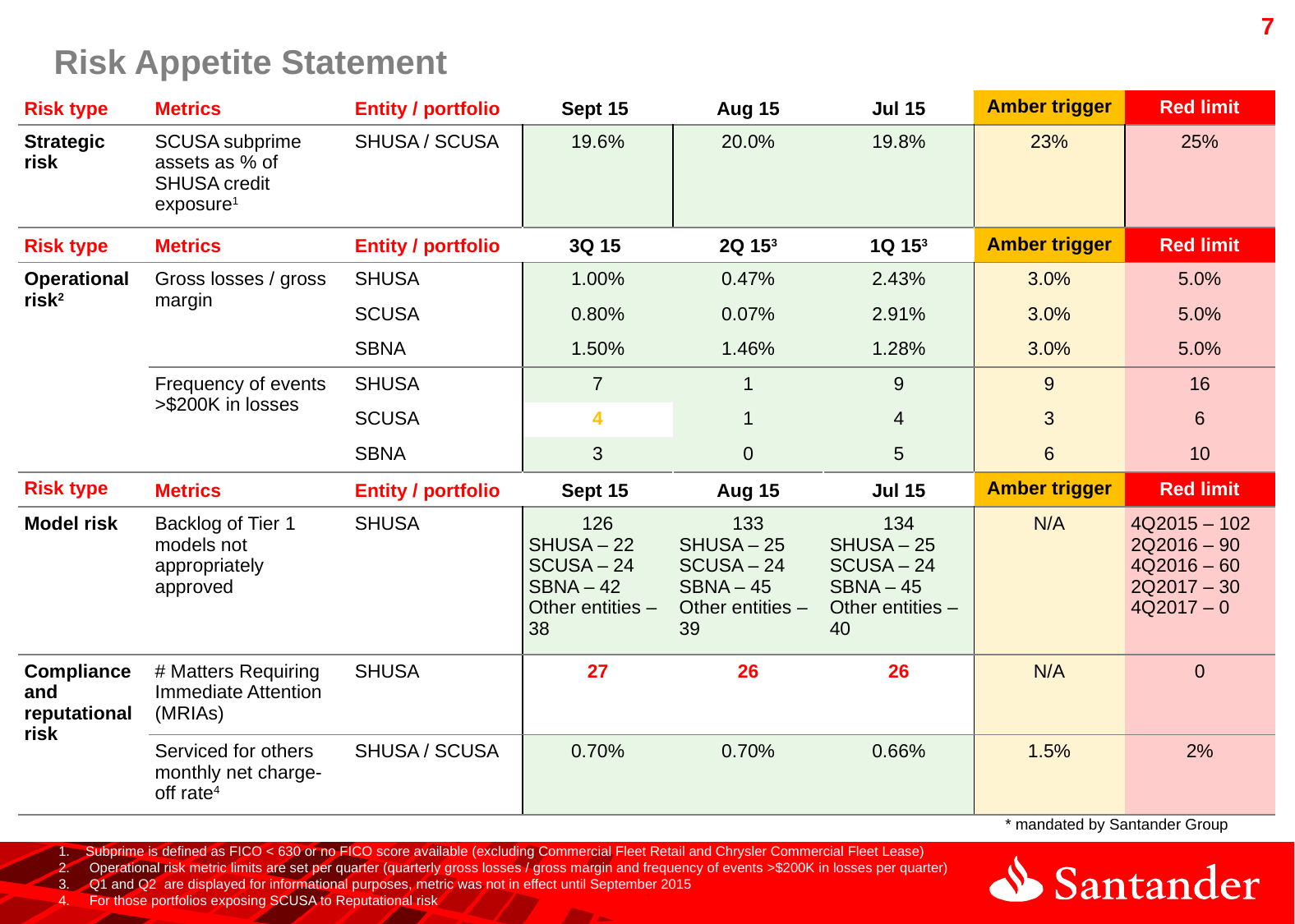

# Risk Appetite Statement
| Risk type | Metrics | Entity / portfolio | Sept 15 | Aug 15 | Jul 15 | Amber trigger | Red limit |
| --- | --- | --- | --- | --- | --- | --- | --- |
| Strategic risk | SCUSA subprime assets as % of SHUSA credit exposure1 | SHUSA / SCUSA | 19.6% | 20.0% | 19.8% | 23% | 25% |
| Risk type | Metrics | Entity / portfolio | 3Q 15 | 2Q 153 | 1Q 153 | Amber trigger | Red limit |
| Operational risk2 | Gross losses / gross margin | SHUSA | 1.00% | 0.47% | 2.43% | 3.0% | 5.0% |
|  |  | SCUSA | 0.80% | 0.07% | 2.91% | 3.0% | 5.0% |
|  |  | SBNA | 1.50% | 1.46% | 1.28% | 3.0% | 5.0% |
|  | Frequency of events >$200K in losses | SHUSA | 7 | 1 | 9 | 9 | 16 |
|  |  | SCUSA | 4 | 1 | 4 | 3 | 6 |
|  |  | SBNA | 3 | 0 | 5 | 6 | 10 |
| Risk type | Metrics | Entity / portfolio | Sept 15 | Aug 15 | Jul 15 | Amber trigger | Red limit |
| Model risk | Backlog of Tier 1 models not appropriately approved | SHUSA | 126 SHUSA – 22 SCUSA – 24 SBNA – 42 Other entities – 38 | 133 SHUSA – 25 SCUSA – 24 SBNA – 45 Other entities – 39 | 134 SHUSA – 25 SCUSA – 24 SBNA – 45 Other entities – 40 | N/A | 4Q2015 – 102 2Q2016 – 90 4Q2016 – 60 2Q2017 – 30 4Q2017 – 0 |
| Compliance and reputational risk | # Matters Requiring Immediate Attention (MRIAs) | SHUSA | 27 | 26 | 26 | N/A | 0 |
|  | Serviced for others monthly net charge-off rate4 | SHUSA / SCUSA | 0.70% | 0.70% | 0.66% | 1.5% | 2% |
* mandated by Santander Group
1.    Subprime is defined as FICO < 630 or no FICO score available (excluding Commercial Fleet Retail and Chrysler Commercial Fleet Lease)
Operational risk metric limits are set per quarter (quarterly gross losses / gross margin and frequency of events >$200K in losses per quarter)
Q1 and Q2  are displayed for informational purposes, metric was not in effect until September 2015
For those portfolios exposing SCUSA to Reputational risk